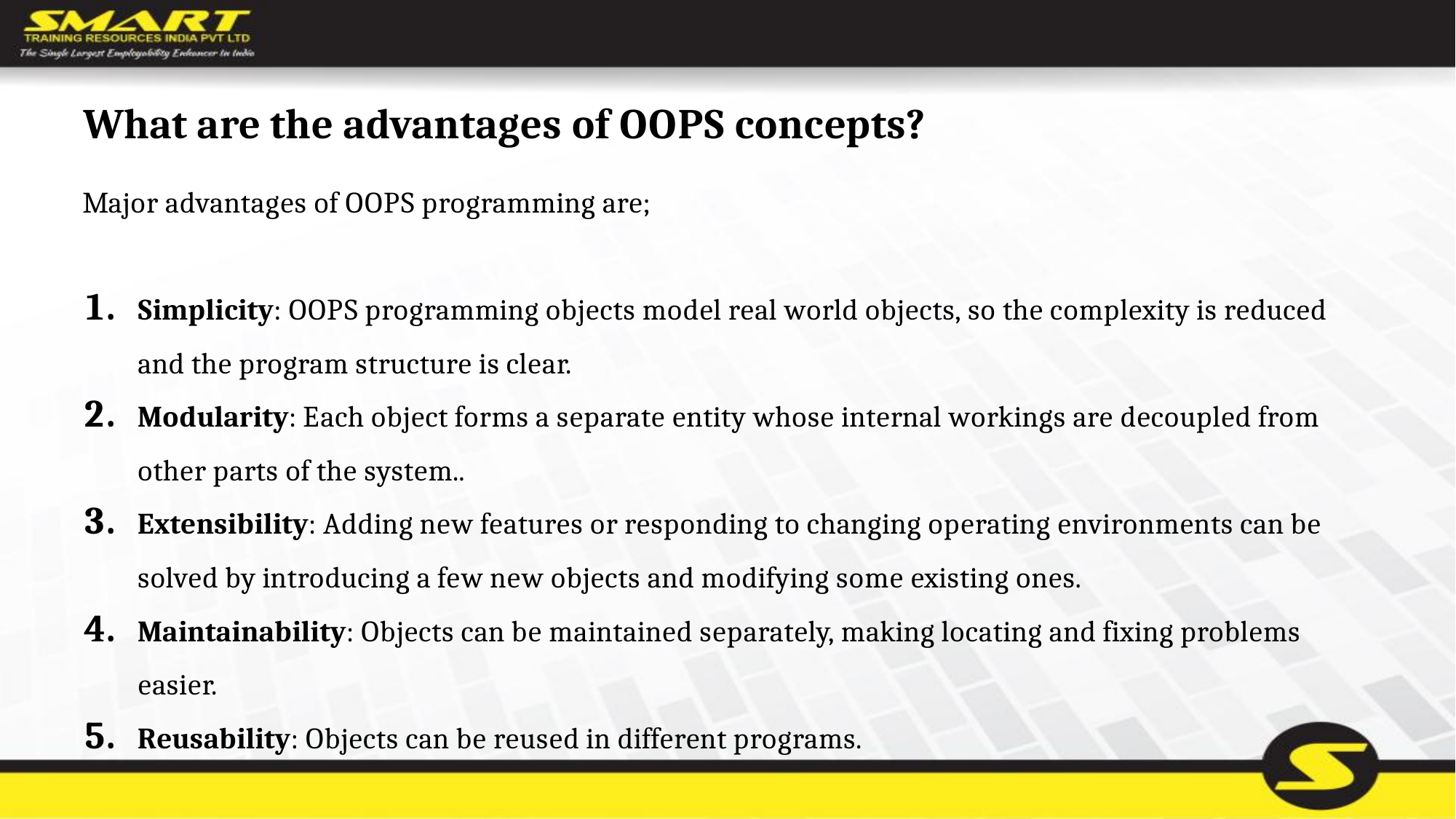

# What are the advantages of OOPS concepts?
Major advantages of OOPS programming are;

Simplicity: OOPS programming objects model real world objects, so the complexity is reduced and the program structure is clear.
Modularity: Each object forms a separate entity whose internal workings are decoupled from other parts of the system..
Extensibility: Adding new features or responding to changing operating environments can be solved by introducing a few new objects and modifying some existing ones.
Maintainability: Objects can be maintained separately, making locating and fixing problems easier.
Reusability: Objects can be reused in different programs.